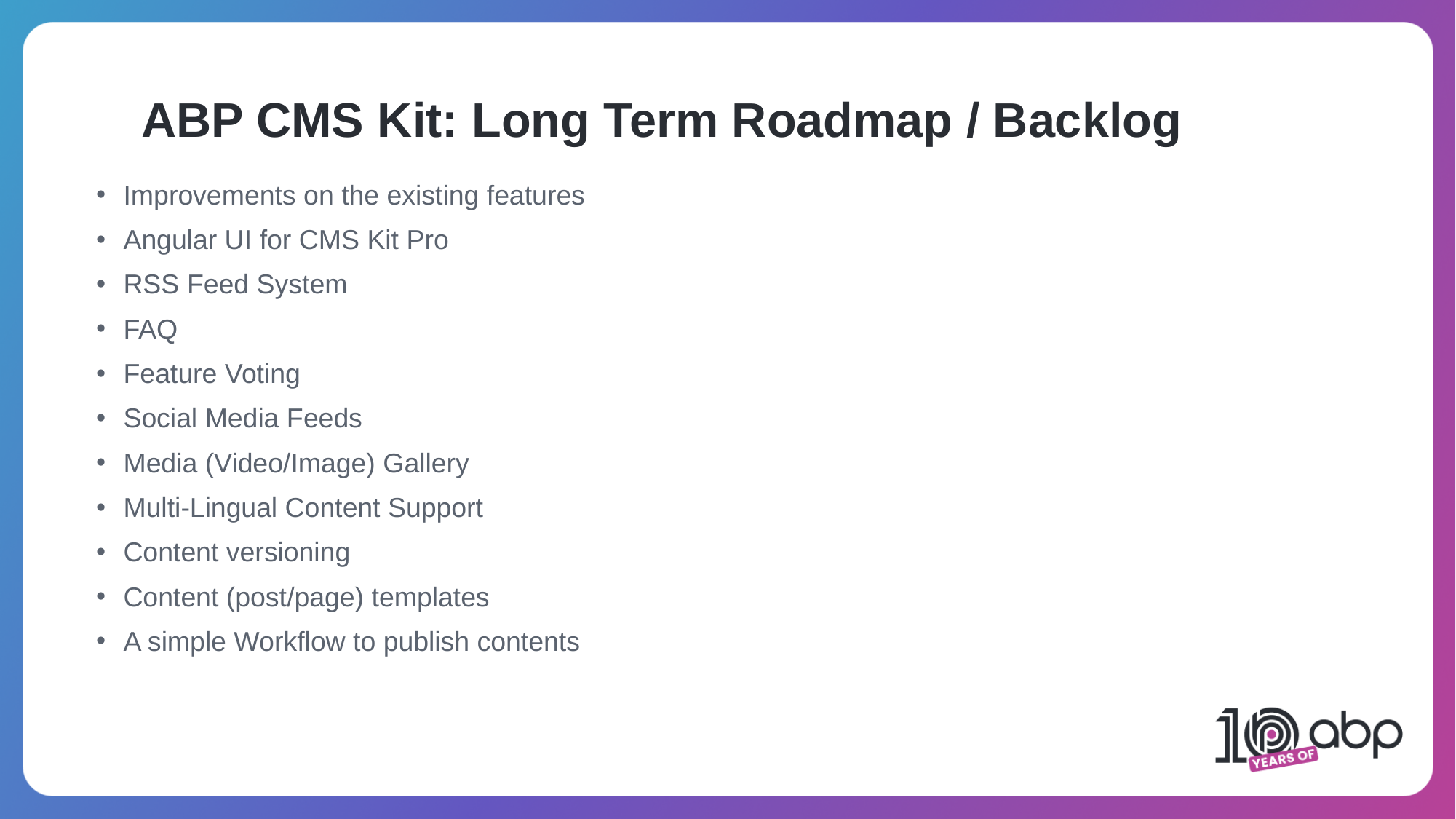

ABP CMS Kit: Long Term Roadmap / Backlog
Improvements on the existing features
Angular UI for CMS Kit Pro
RSS Feed System
FAQ
Feature Voting
Social Media Feeds
Media (Video/Image) Gallery
Multi-Lingual Content Support
Content versioning
Content (post/page) templates
A simple Workflow to publish contents